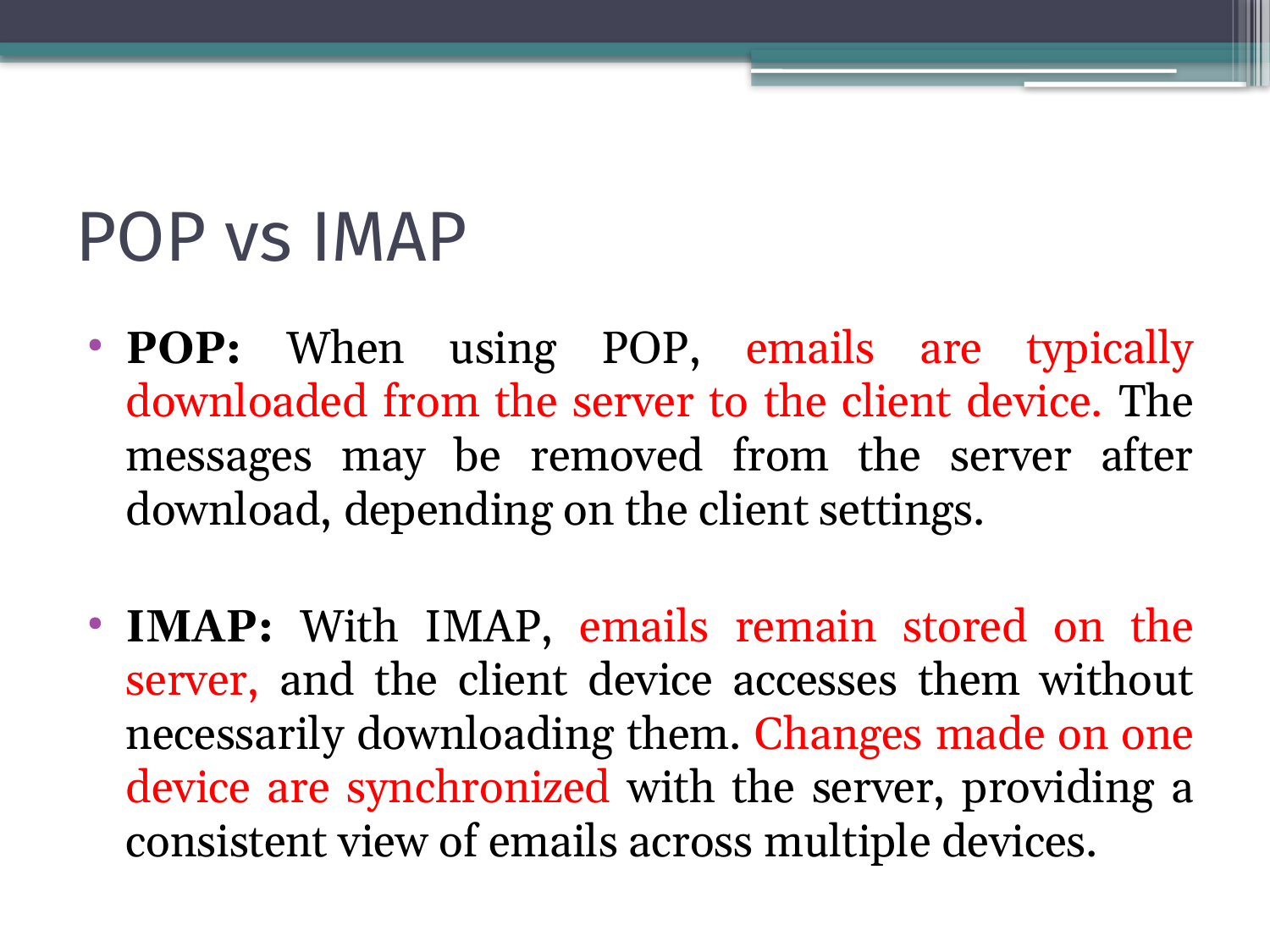

# POP vs IMAP
POP: When using POP, emails are typically downloaded from the server to the client device. The messages may be removed from the server after download, depending on the client settings.

IMAP: With IMAP, emails remain stored on the server, and the client device accesses them without necessarily downloading them. Changes made on one device are synchronized with the server, providing a consistent view of emails across multiple devices.